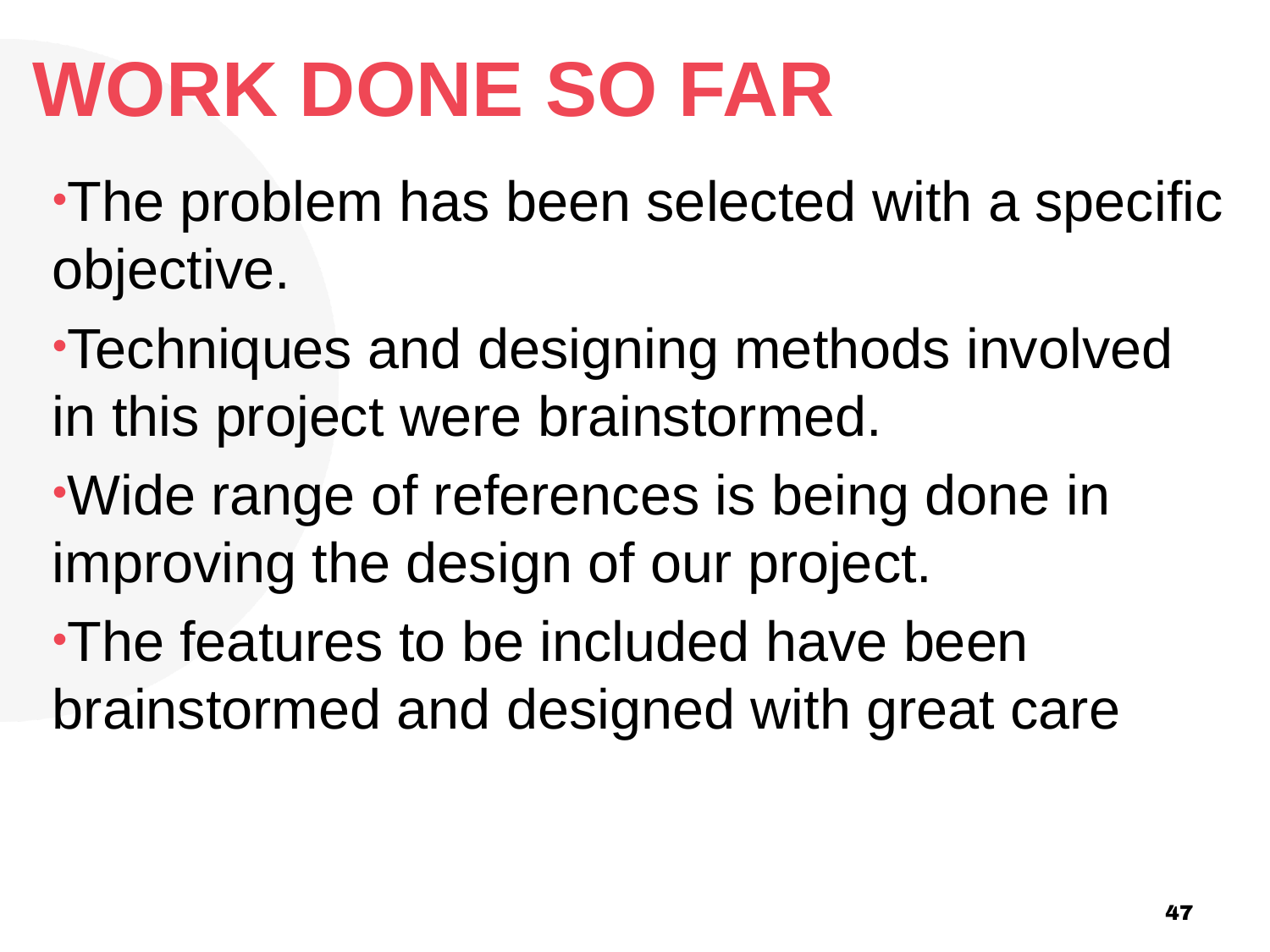

# WORK DONE SO FAR
The problem has been selected with a specific objective.
Techniques and designing methods involved in this project were brainstormed.
Wide range of references is being done in improving the design of our project.
The features to be included have been brainstormed and designed with great care
47